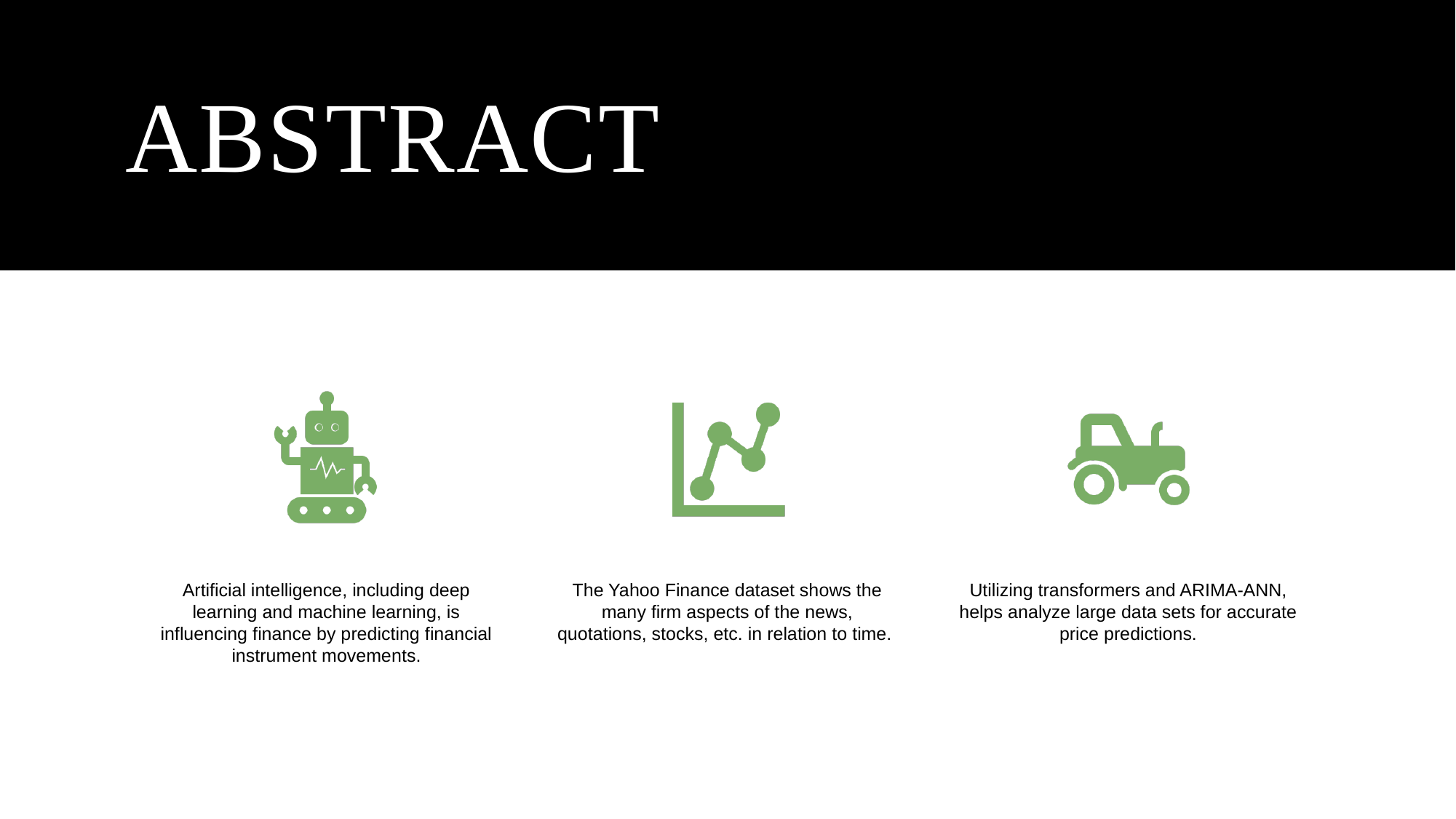

# ABSTRACT
Artificial intelligence, including deep learning and machine learning, is influencing finance by predicting financial instrument movements.
The Yahoo Finance dataset shows the many firm aspects of the news, quotations, stocks, etc. in relation to time.
Utilizing transformers and ARIMA-ANN, helps analyze large data sets for accurate price predictions.